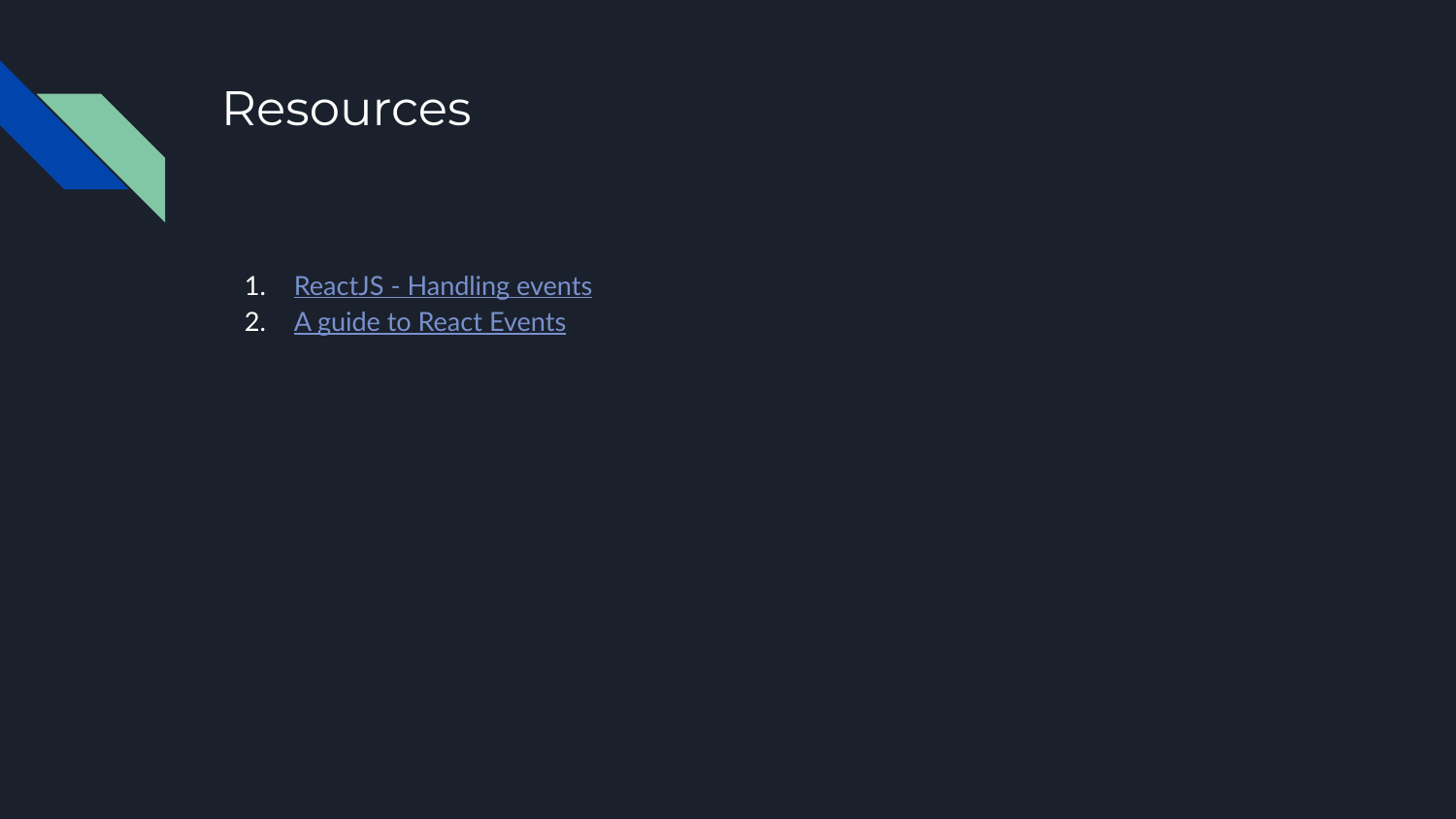

# Resources
ReactJS - Handling events
A guide to React Events